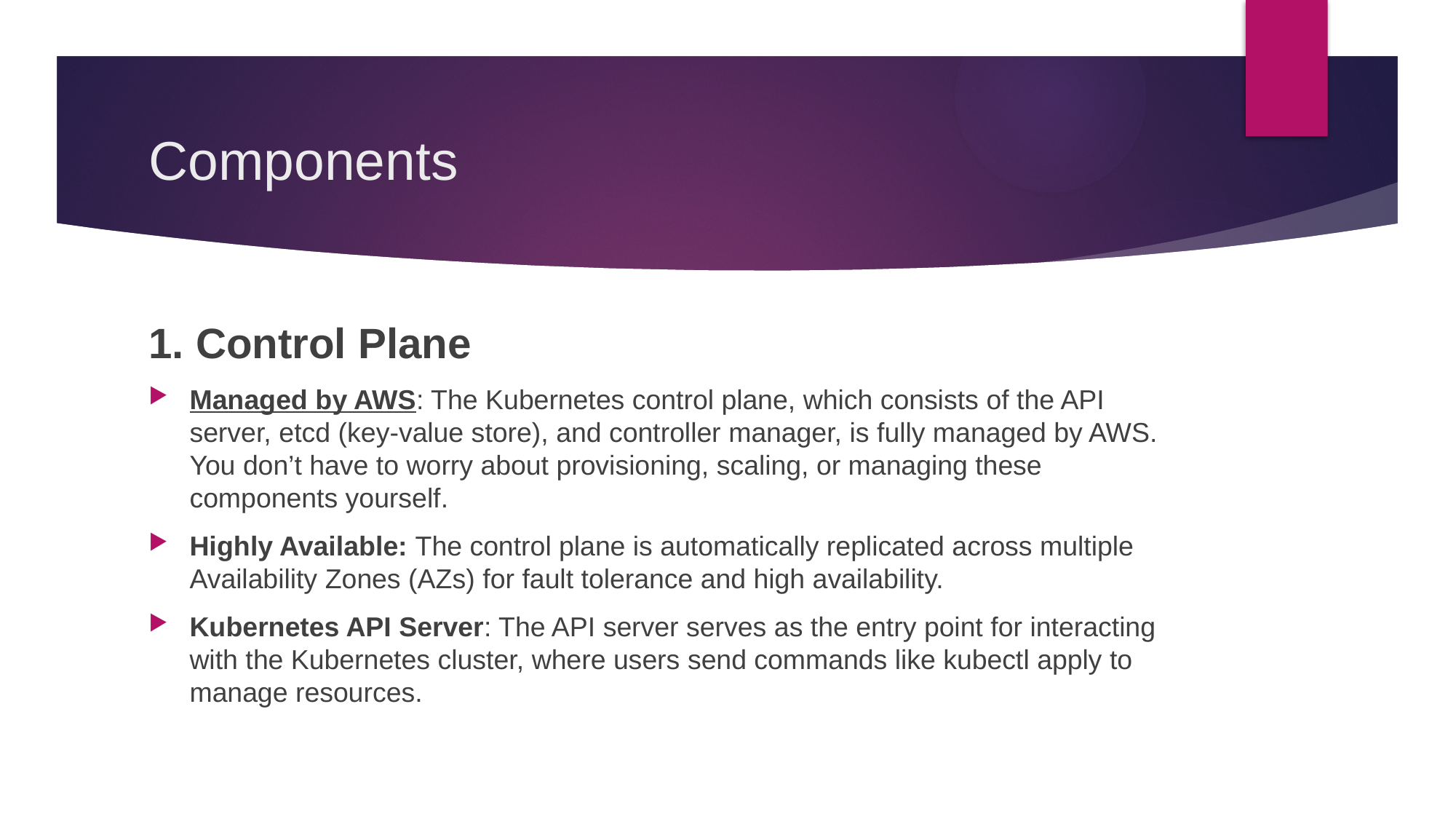

# Components
1. Control Plane
Managed by AWS: The Kubernetes control plane, which consists of the API server, etcd (key-value store), and controller manager, is fully managed by AWS. You don’t have to worry about provisioning, scaling, or managing these components yourself.
Highly Available: The control plane is automatically replicated across multiple Availability Zones (AZs) for fault tolerance and high availability.
Kubernetes API Server: The API server serves as the entry point for interacting with the Kubernetes cluster, where users send commands like kubectl apply to manage resources.